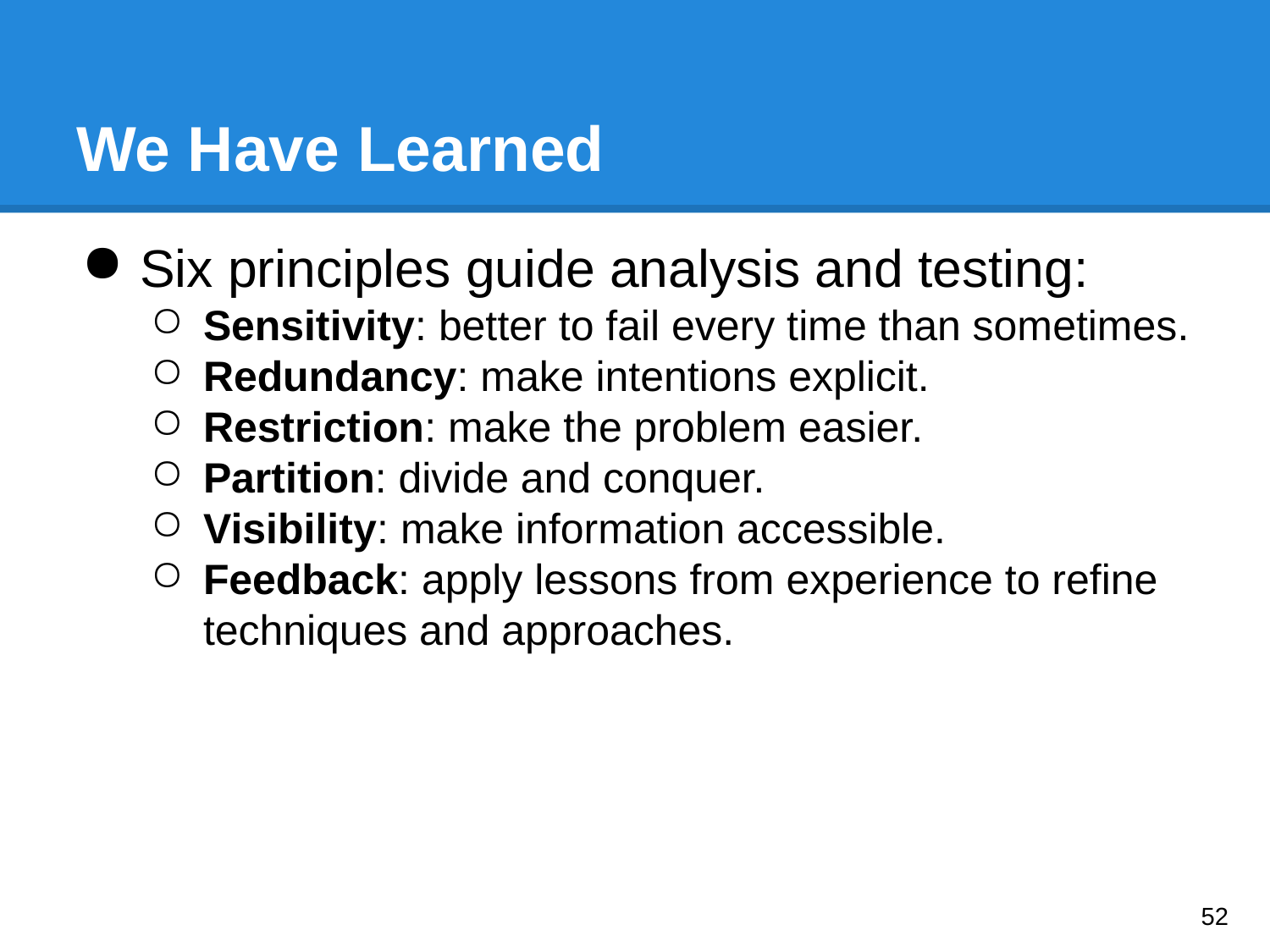

# We Have Learned
Six principles guide analysis and testing:
Sensitivity: better to fail every time than sometimes.
Redundancy: make intentions explicit.
Restriction: make the problem easier.
Partition: divide and conquer.
Visibility: make information accessible.
Feedback: apply lessons from experience to refine techniques and approaches.

52